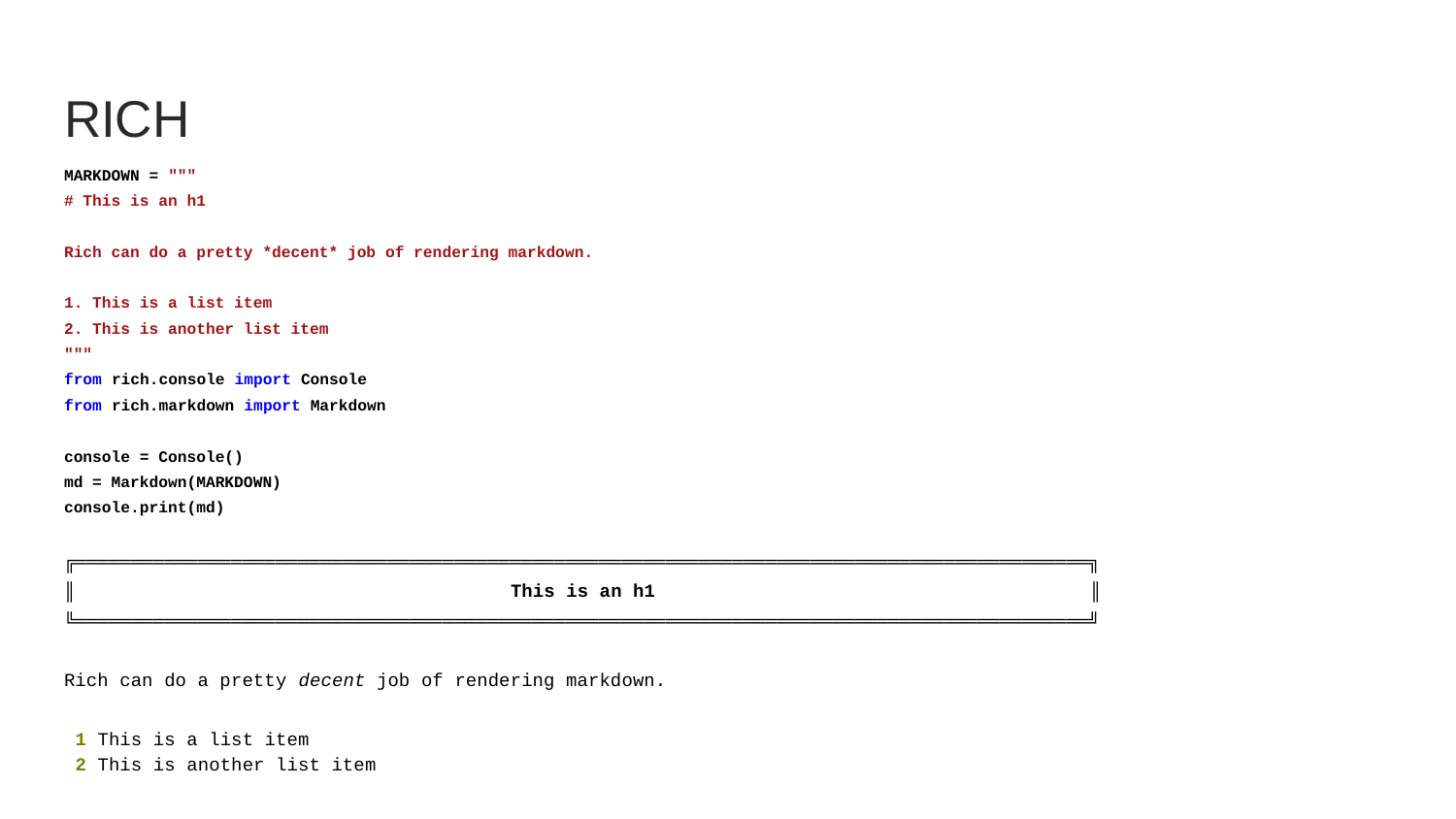

# RICH
MARKDOWN = """
# This is an h1

Rich can do a pretty *decent* job of rendering markdown.

1. This is a list item
2. This is another list item
"""
from rich.console import Console
from rich.markdown import Markdown

console = Console()
md = Markdown(MARKDOWN)
console.print(md)

╔═══════════════════════════════════════════════════════════════════════════════════════════╗
║                                       This is an h1                                       ║
╚═══════════════════════════════════════════════════════════════════════════════════════════╝

Rich can do a pretty decent job of rendering markdown.

 1 This is a list item
 2 This is another list item